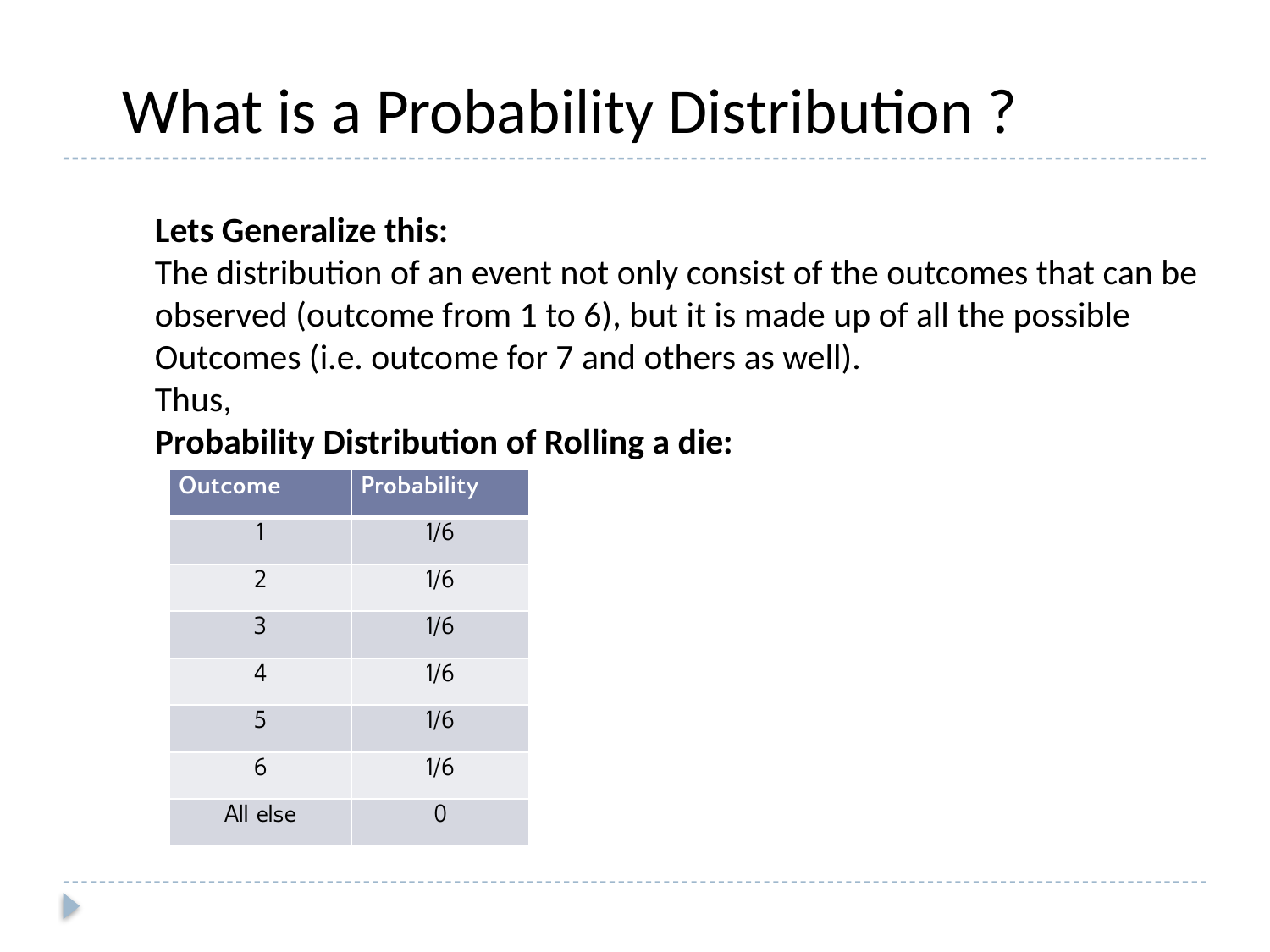

What is a Probability Distribution ?
Lets Generalize this:
The distribution of an event not only consist of the outcomes that can be
observed (outcome from 1 to 6), but it is made up of all the possible
Outcomes (i.e. outcome for 7 and others as well).
Thus,
Probability Distribution of Rolling a die:
| Outcome | Probability |
| --- | --- |
| 1 | 1/6 |
| 2 | 1/6 |
| 3 | 1/6 |
| 4 | 1/6 |
| 5 | 1/6 |
| 6 | 1/6 |
| All else | 0 |